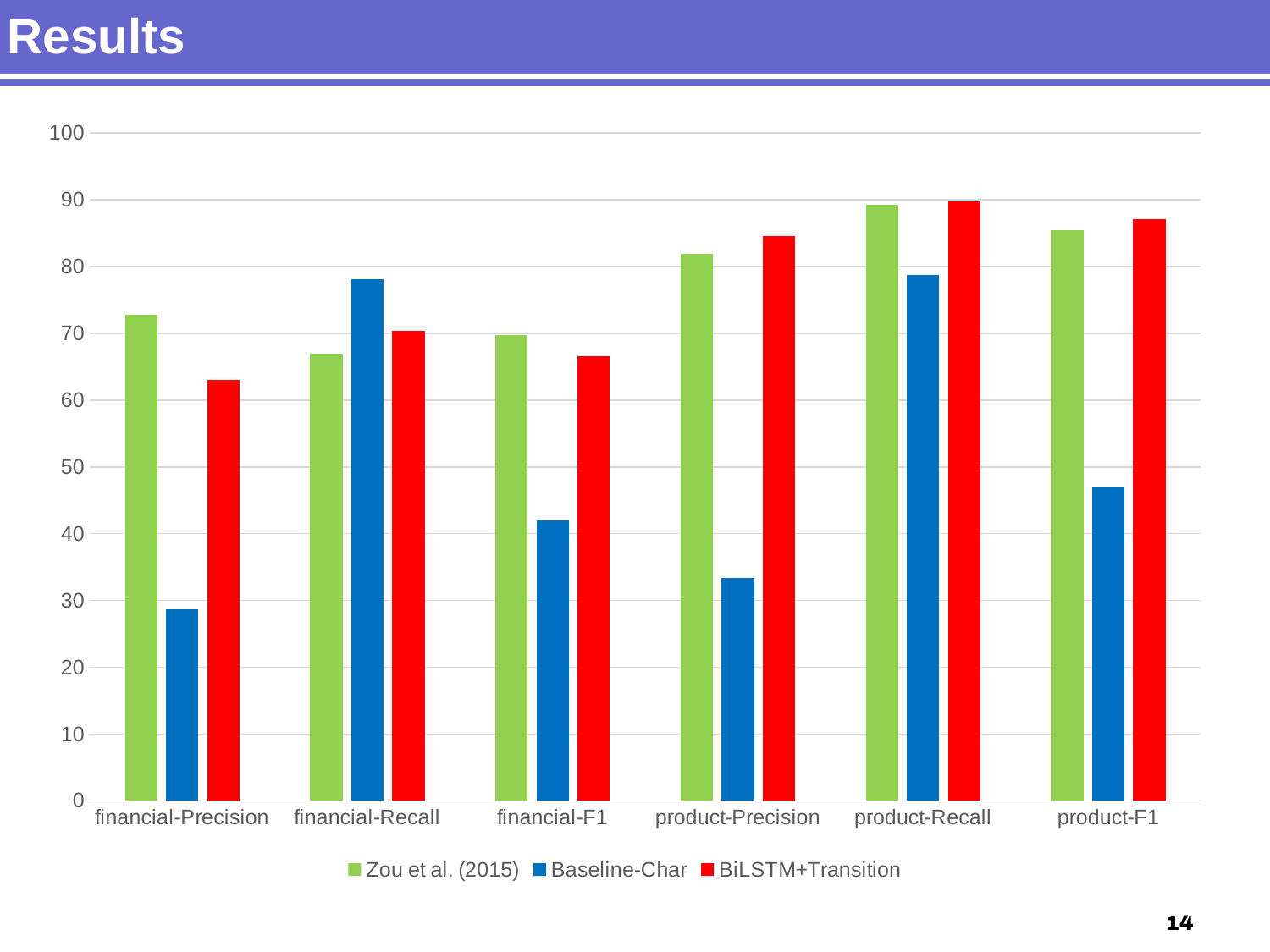

# Results

### Chart

| Category | Zou et al. (2015) | Baseline-Char | BiLSTM+Transition |
|---|---|---|---|
| financial-Precision | 72.77 | 28.66 | 63.08 |
| financial-Recall | 67.02 | 78.11 | 70.39 |
| financial-F1 | 69.78 | 41.94 | 66.53 |
| product-Precision | 81.94 | 33.41 | 84.56 |
| product-Recall | 89.23 | 78.75 | 89.72 |
| product-F1 | 85.43 | 46.91 | 87.07 |
14